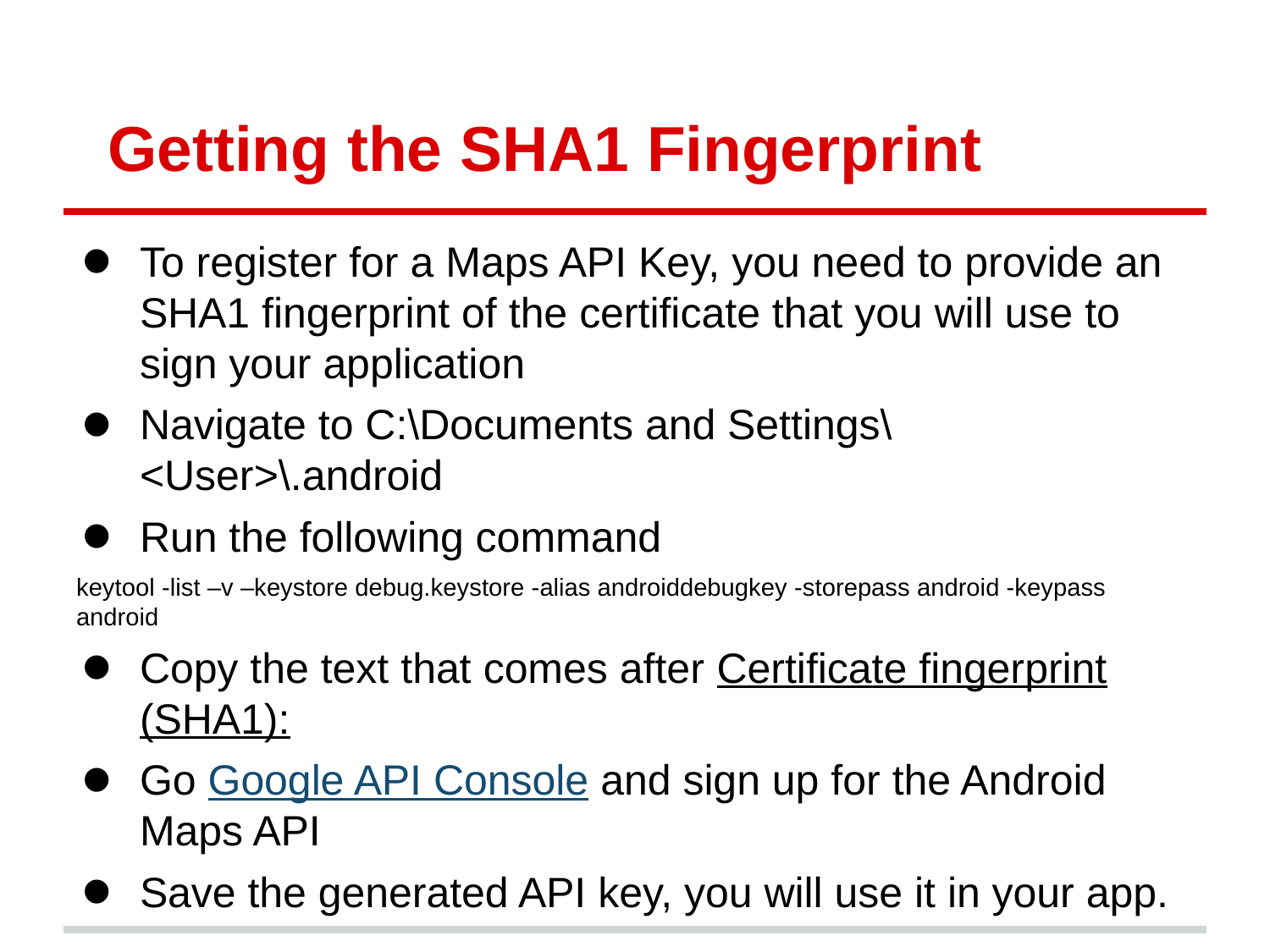

# Getting the SHA1 Fingerprint
To register for a Maps API Key, you need to provide an SHA1 fingerprint of the certificate that you will use to sign your application
Navigate to C:\Documents and Settings\<User>\.android
Run the following command
keytool -list –v –keystore debug.keystore -alias androiddebugkey -storepass android -keypass android
Copy the text that comes after Certificate fingerprint (SHA1):
Go Google API Console and sign up for the Android Maps API
Save the generated API key, you will use it in your app.